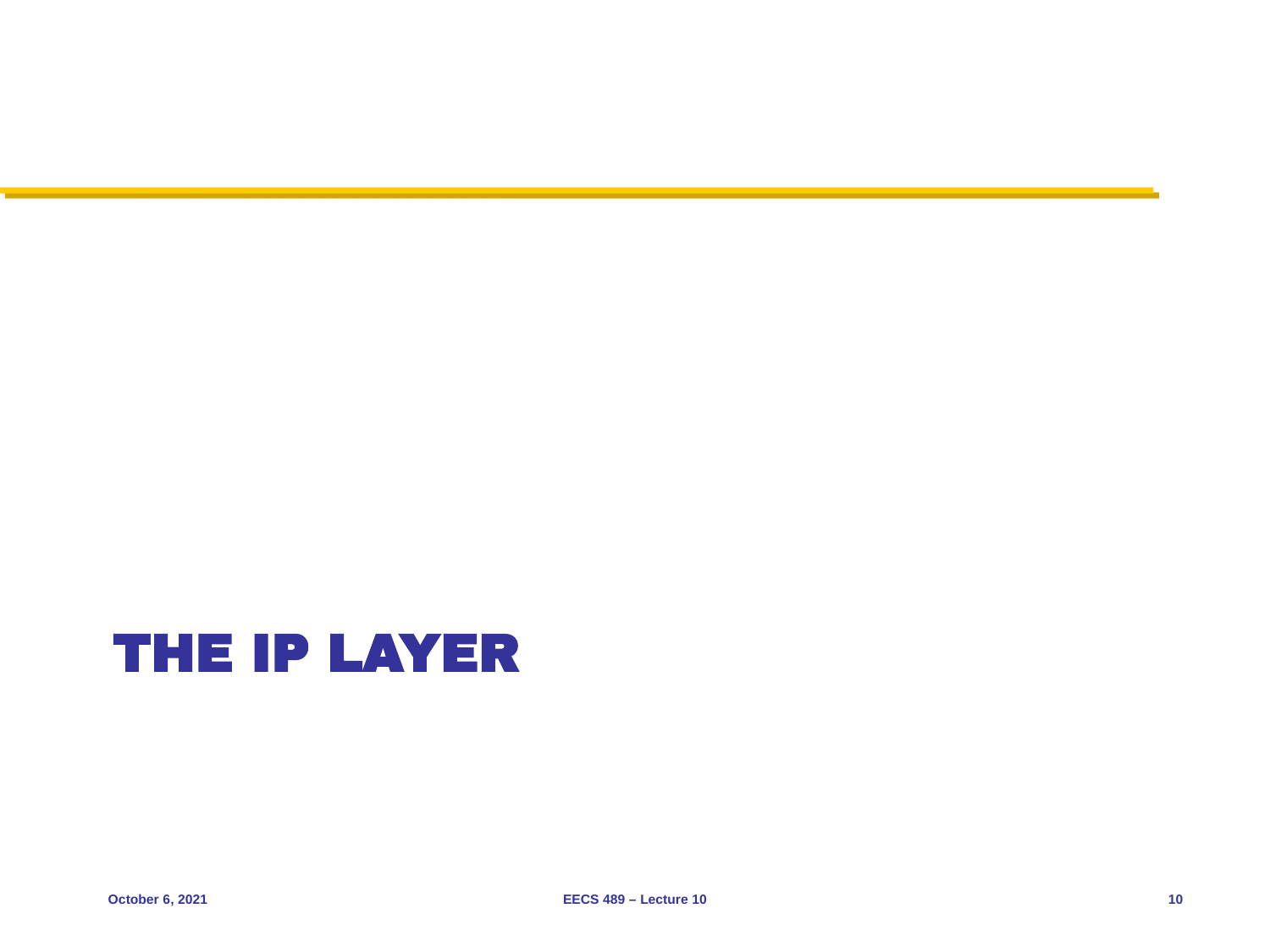

# The IP layer
October 6, 2021
EECS 489 – Lecture 10
10